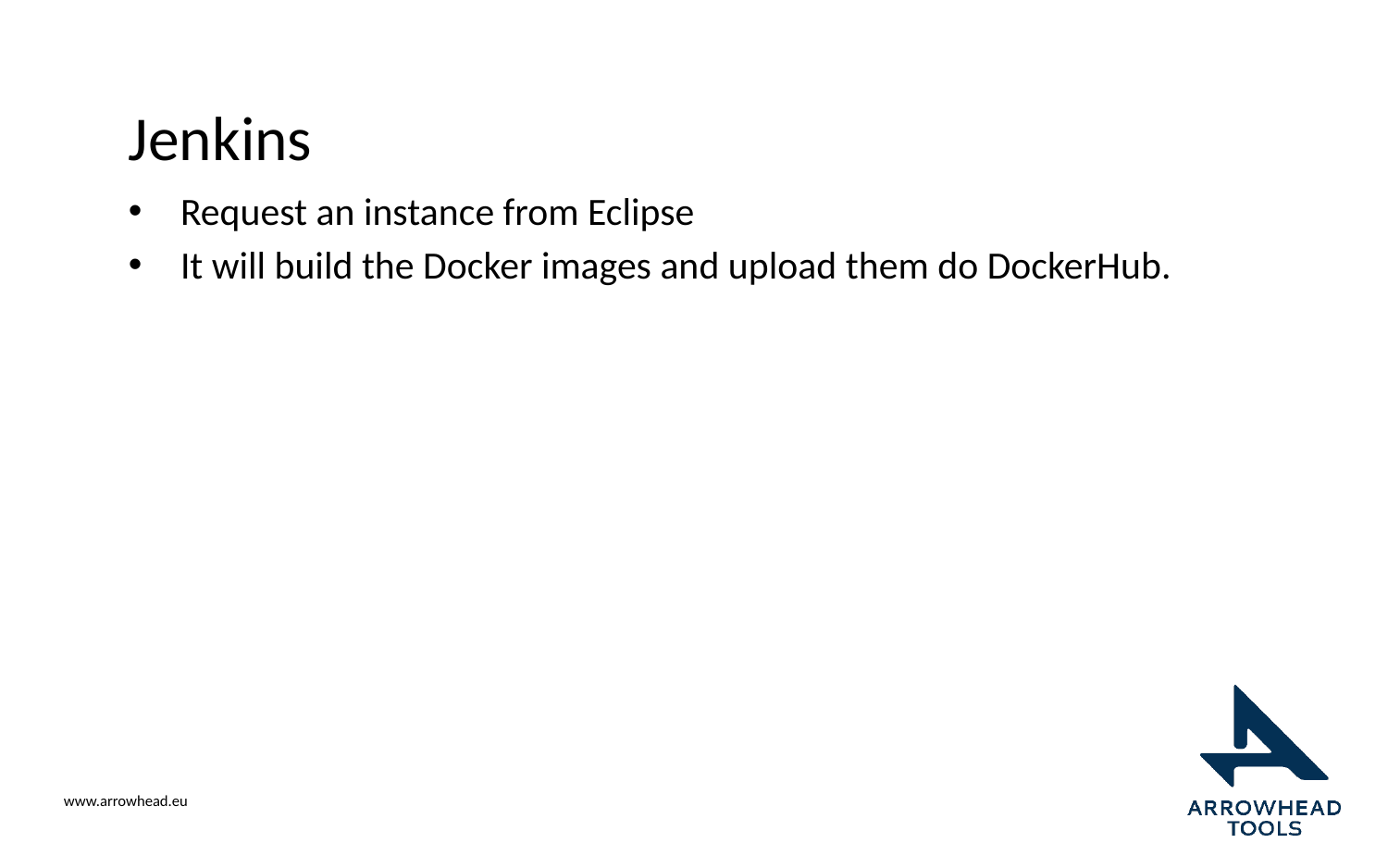

# Jenkins
Request an instance from Eclipse
It will build the Docker images and upload them do DockerHub.